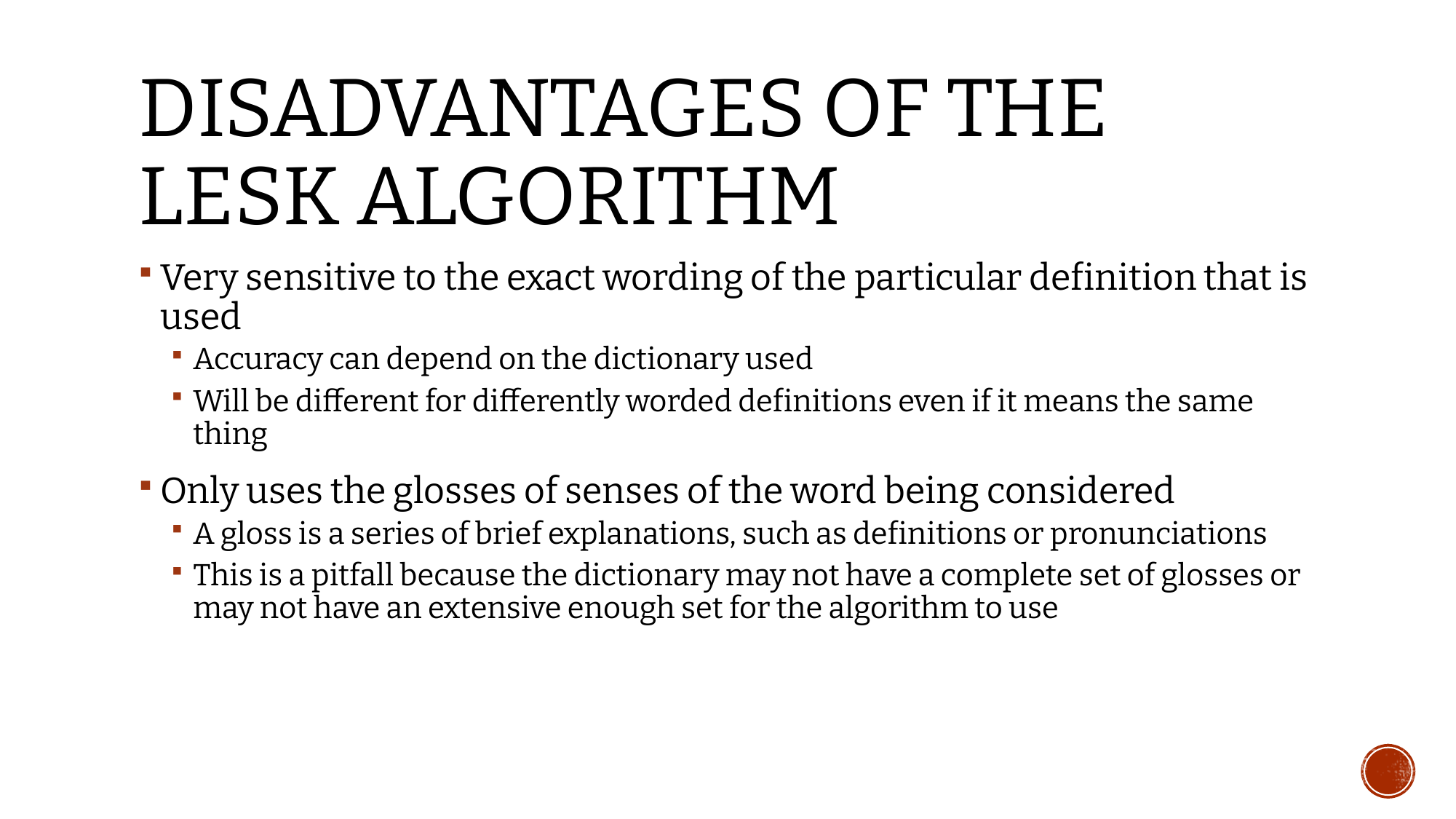

# Disadvantages of the Lesk Algorithm
Very sensitive to the exact wording of the particular definition that is used
Accuracy can depend on the dictionary used
Will be different for differently worded definitions even if it means the same thing
Only uses the glosses of senses of the word being considered
A gloss is a series of brief explanations, such as definitions or pronunciations
This is a pitfall because the dictionary may not have a complete set of glosses or may not have an extensive enough set for the algorithm to use